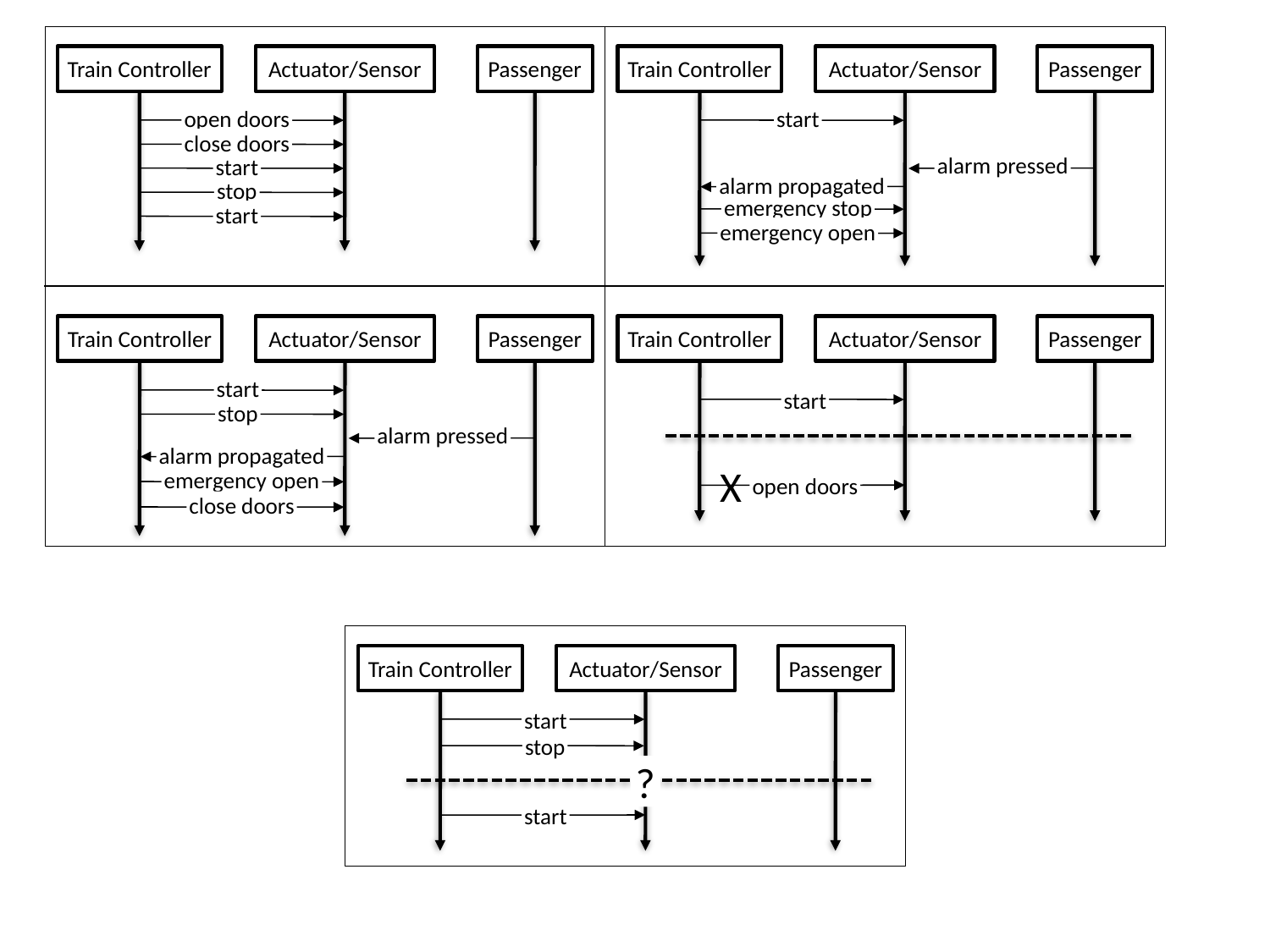

Train Controller
Actuator/Sensor
Passenger
Train Controller
Actuator/Sensor
Passenger
open doors
start
close doors
alarm pressed
start
alarm propagated
stop
emergency stop
start
emergency open
Train Controller
Actuator/Sensor
Passenger
Train Controller
Actuator/Sensor
Passenger
start
start
stop
alarm pressed
alarm propagated
X
emergency open
open doors
close doors

Train Controller
Actuator/Sensor
Passenger
start
stop
?
start